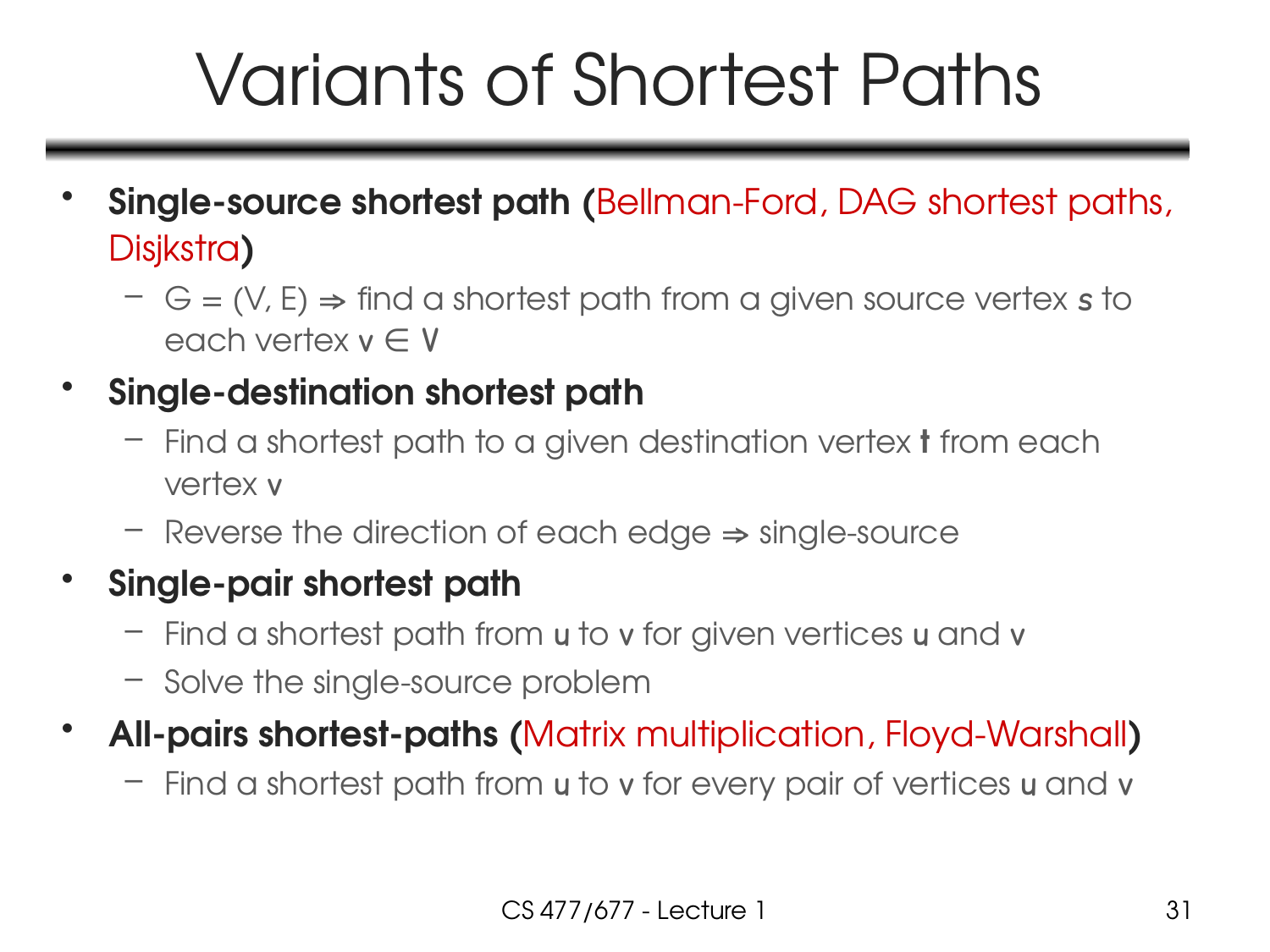

# Variants of Shortest Paths
Single-source shortest path (Bellman-Ford, DAG shortest paths, Disjkstra)
G = (V, E) ⇒ find a shortest path from a given source vertex s to each vertex v ∈ V
Single-destination shortest path
Find a shortest path to a given destination vertex t from each vertex v
Reverse the direction of each edge ⇒ single-source
Single-pair shortest path
Find a shortest path from u to v for given vertices u and v
Solve the single-source problem
All-pairs shortest-paths (Matrix multiplication, Floyd-Warshall)
Find a shortest path from u to v for every pair of vertices u and v
CS 477/677 - Lecture 1
31